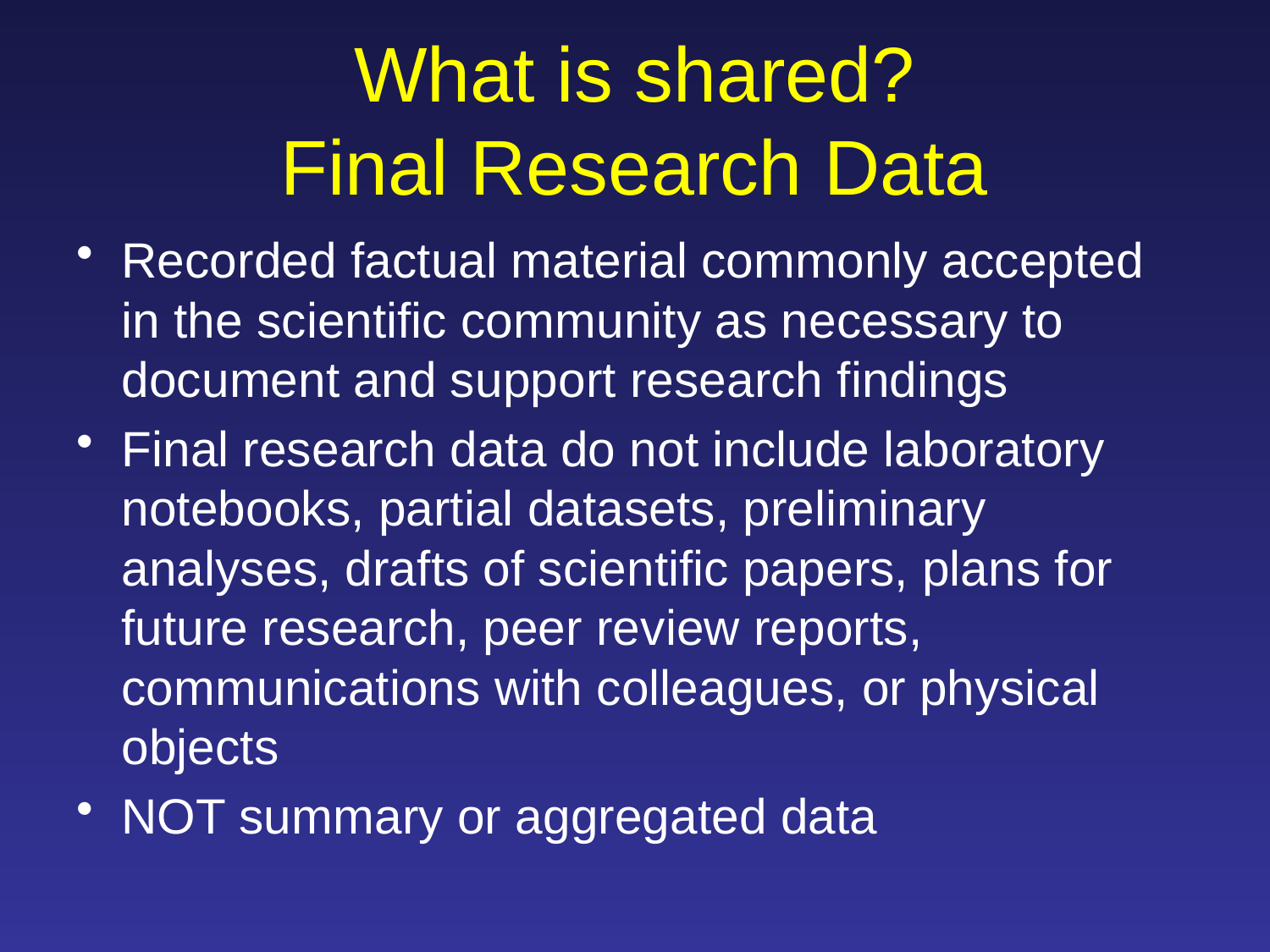

# What is shared? Final Research Data
Recorded factual material commonly accepted in the scientific community as necessary to document and support research findings
Final research data do not include laboratory notebooks, partial datasets, preliminary analyses, drafts of scientific papers, plans for future research, peer review reports, communications with colleagues, or physical objects
NOT summary or aggregated data